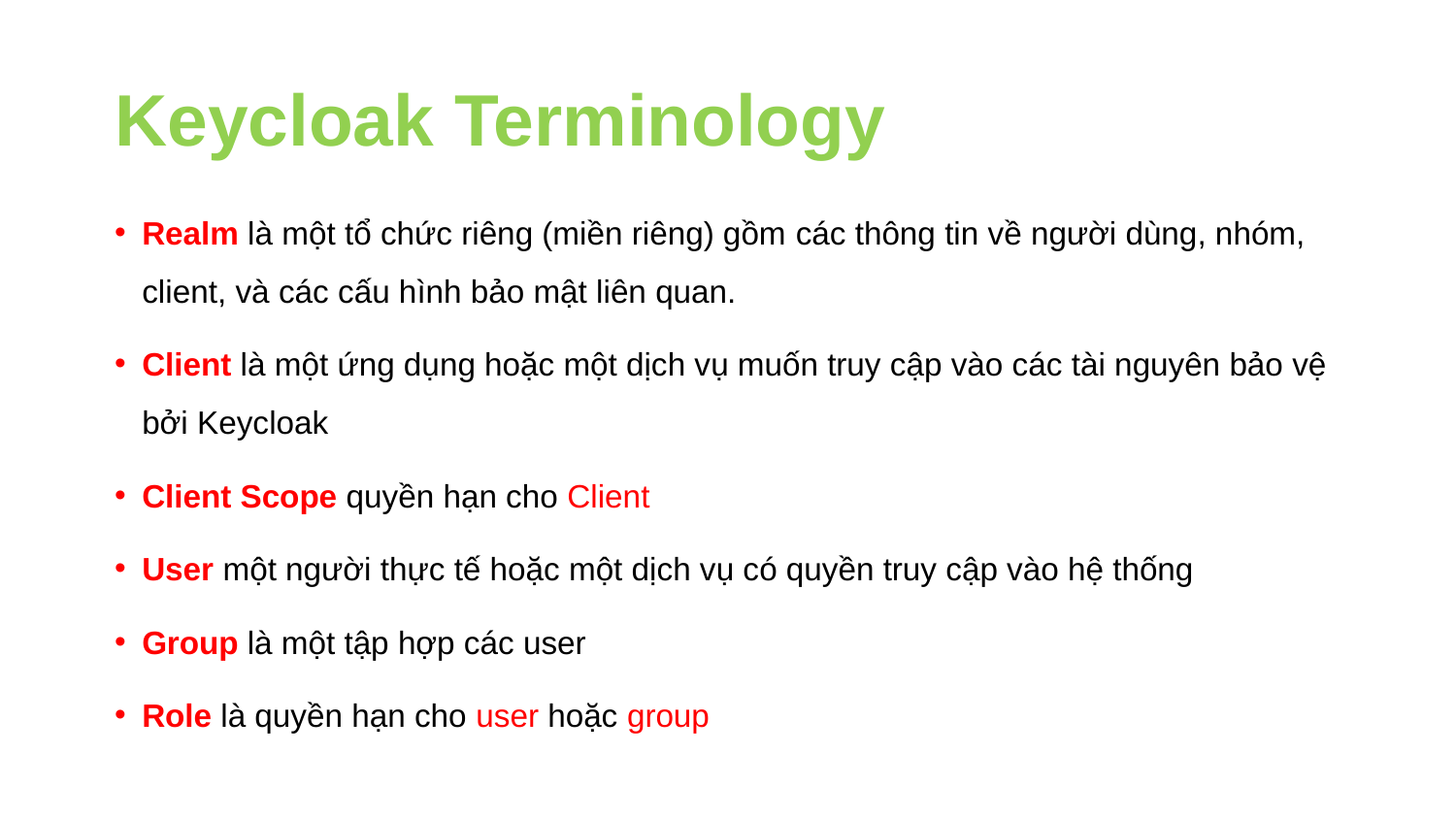

# Keycloak Terminology
Realm là một tổ chức riêng (miền riêng) gồm các thông tin về người dùng, nhóm, client, và các cấu hình bảo mật liên quan.
Client là một ứng dụng hoặc một dịch vụ muốn truy cập vào các tài nguyên bảo vệ bởi Keycloak
Client Scope quyền hạn cho Client
User một người thực tế hoặc một dịch vụ có quyền truy cập vào hệ thống
Group là một tập hợp các user
Role là quyền hạn cho user hoặc group